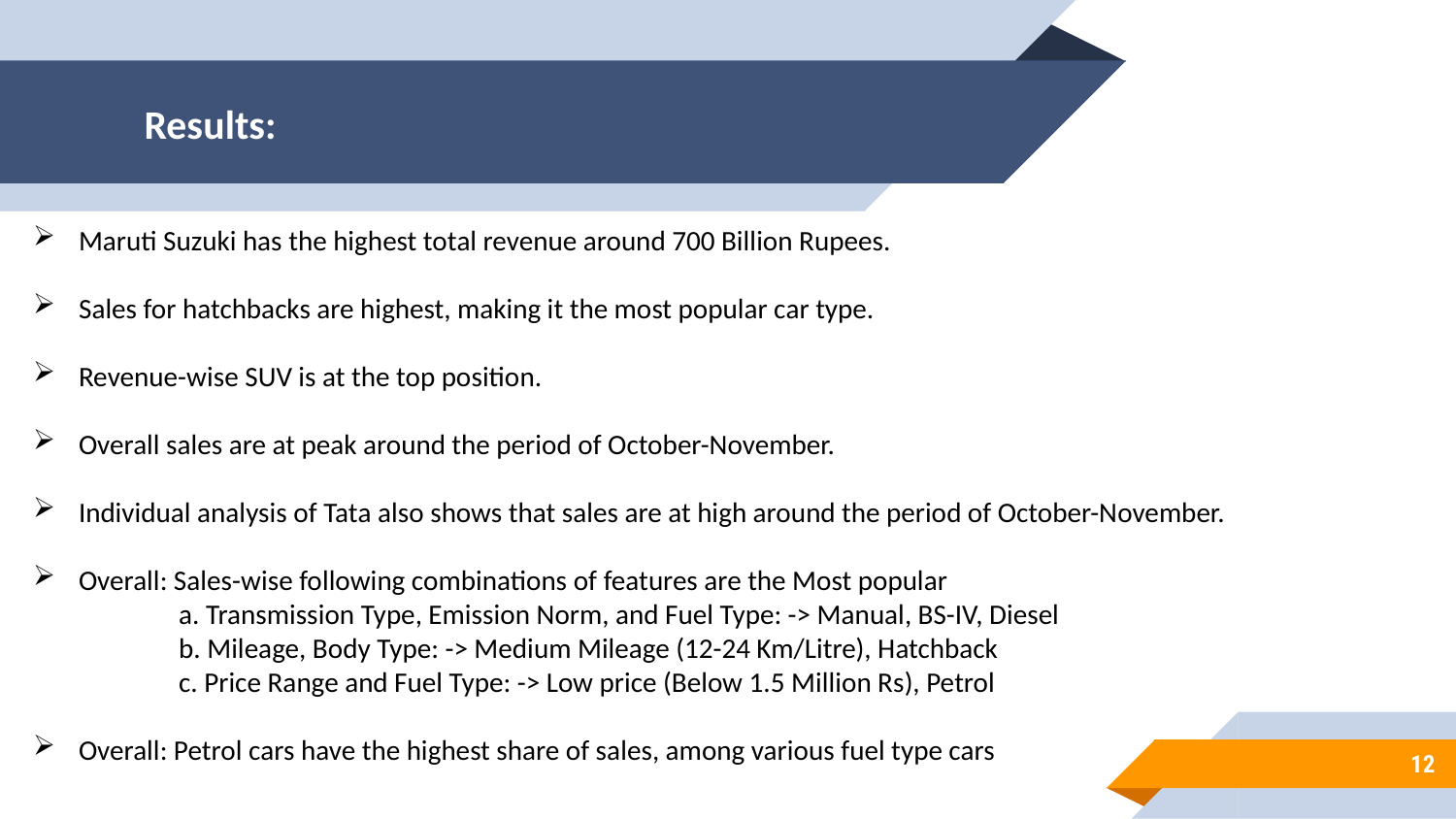

# Results:
Maruti Suzuki has the highest total revenue around 700 Billion Rupees.

Sales for hatchbacks are highest, making it the most popular car type.

Revenue-wise SUV is at the top position.

Overall sales are at peak around the period of October-November.

Individual analysis of Tata also shows that sales are at high around the period of October-November.

Overall: Sales-wise following combinations of features are the Most popular
	a. Transmission Type, Emission Norm, and Fuel Type: -> Manual, BS-IV, Diesel
	b. Mileage, Body Type: -> Medium Mileage (12-24 Km/Litre), Hatchback
	c. Price Range and Fuel Type: -> Low price (Below 1.5 Million Rs), Petrol

Overall: Petrol cars have the highest share of sales, among various fuel type cars

12